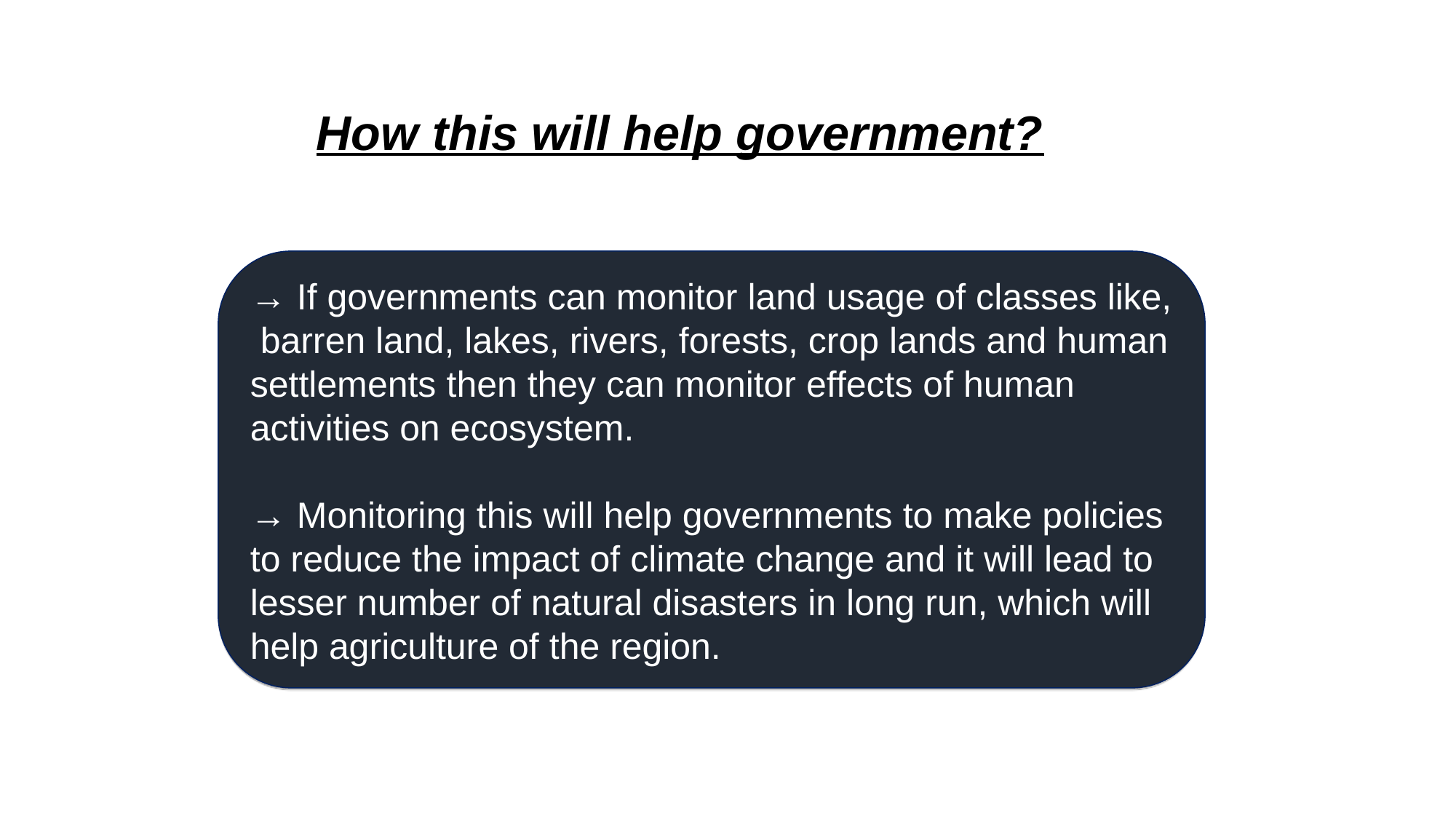

How this will help government?
→ If governments can monitor land usage of classes like,  barren land, lakes, rivers, forests, crop lands and human settlements then they can monitor effects of human activities on ecosystem.

→ Monitoring this will help governments to make policies to reduce the impact of climate change and it will lead to  lesser number of natural disasters in long run, which will help agriculture of the region.